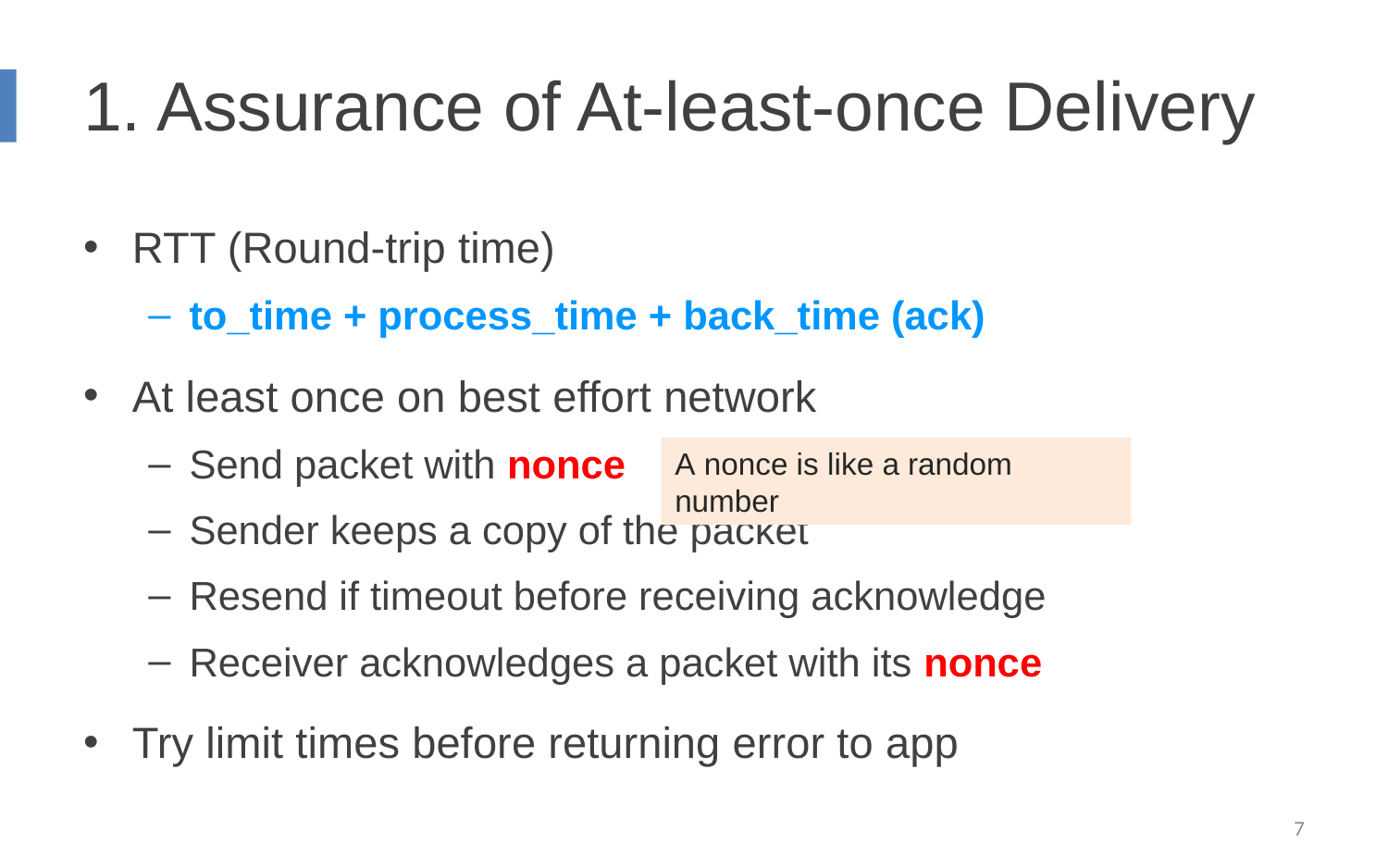

# 1. Assurance of At-least-once Delivery
RTT (Round-trip time)
to_time + process_time + back_time (ack)
At least once on best effort network
Send packet with nonce
Sender keeps a copy of the packet
Resend if timeout before receiving acknowledge
Receiver acknowledges a packet with its nonce
Try limit times before returning error to app
A nonce is like a random number
7